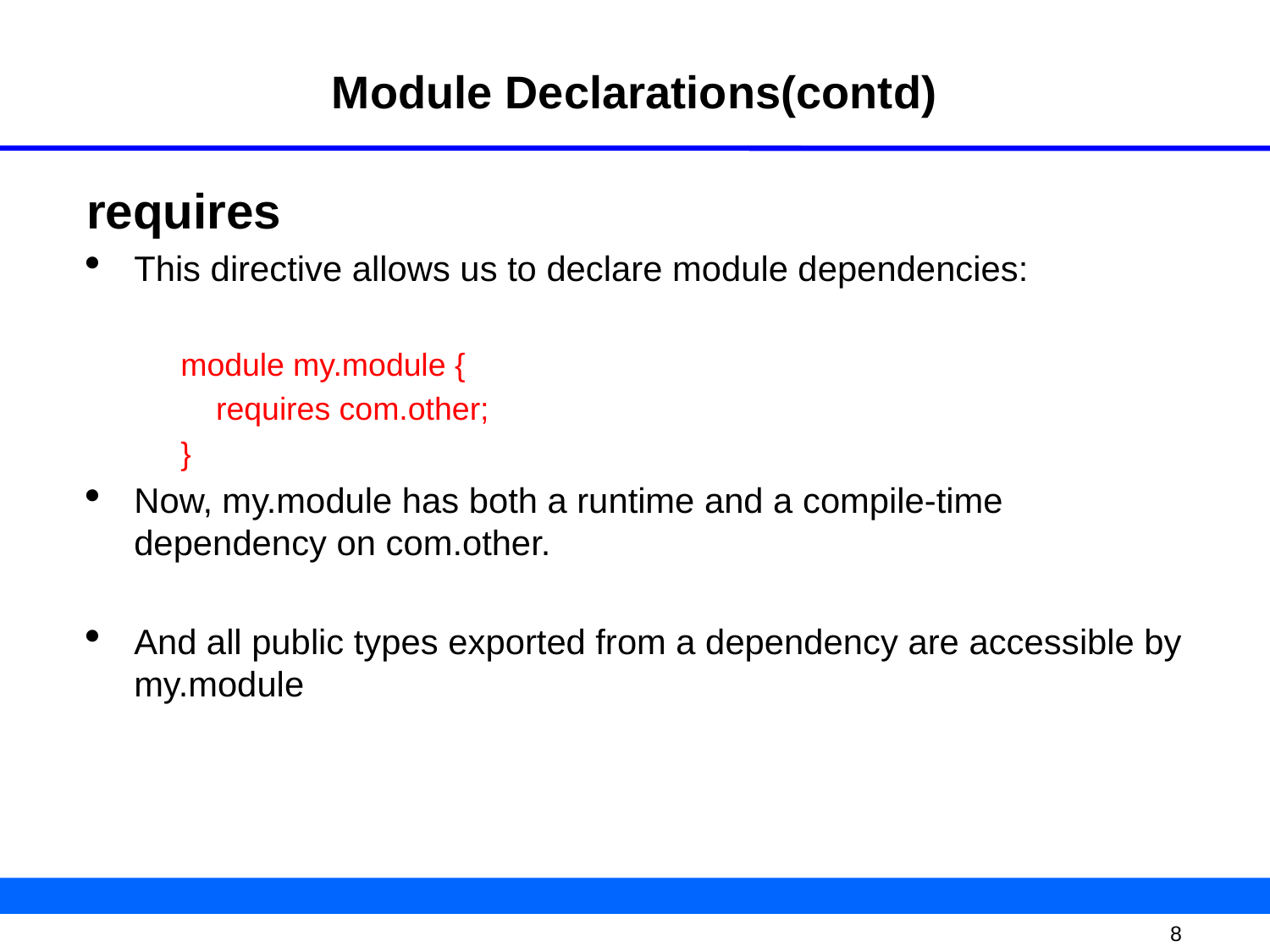

# Module Declarations(contd)
requires
This directive allows us to declare module dependencies:

module my.module {
    requires com.other;
}
Now, my.module has both a runtime and a compile-time dependency on com.other.

And all public types exported from a dependency are accessible by my.module